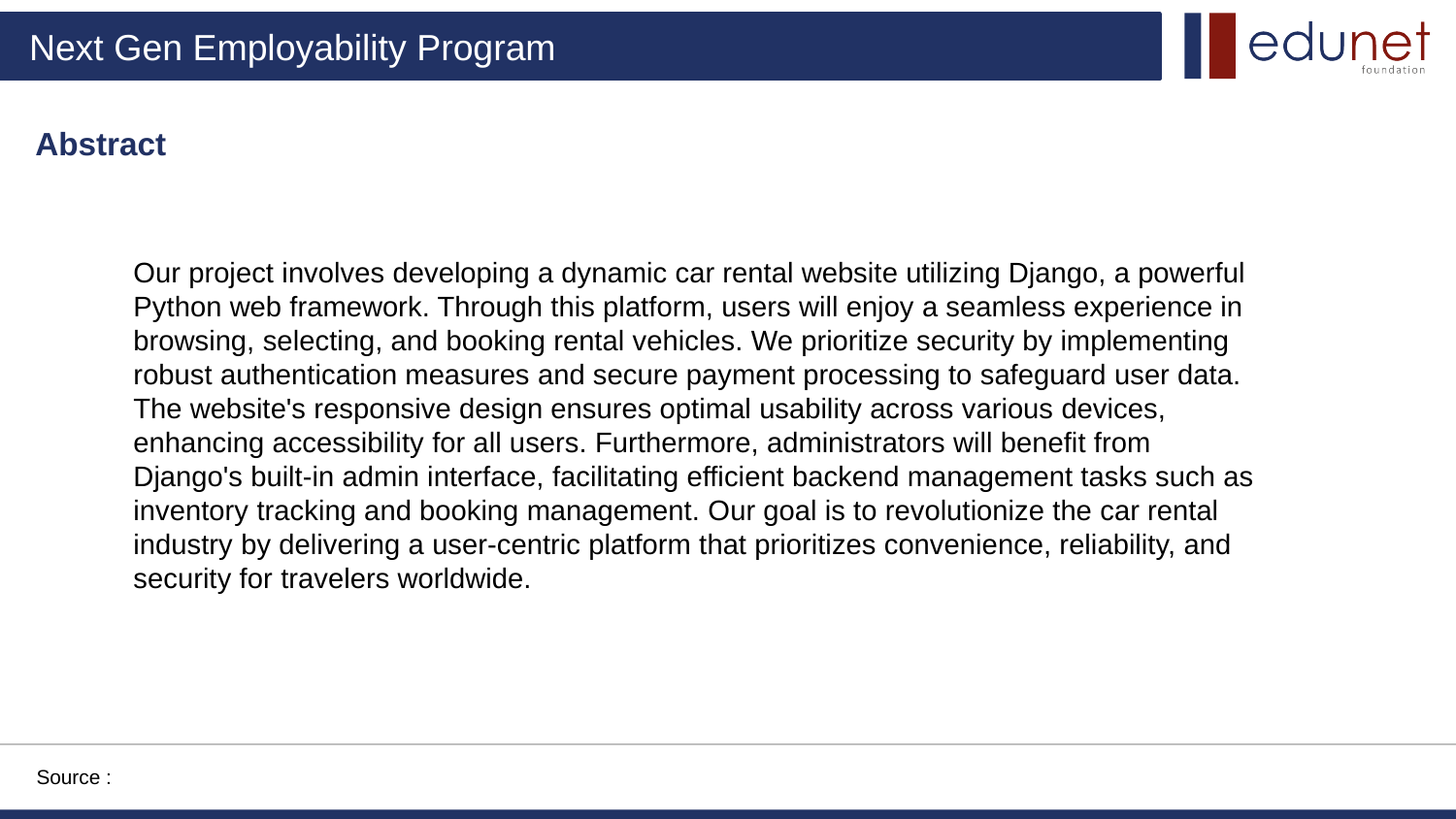

Abstract
Our project involves developing a dynamic car rental website utilizing Django, a powerful Python web framework. Through this platform, users will enjoy a seamless experience in browsing, selecting, and booking rental vehicles. We prioritize security by implementing robust authentication measures and secure payment processing to safeguard user data. The website's responsive design ensures optimal usability across various devices, enhancing accessibility for all users. Furthermore, administrators will benefit from Django's built-in admin interface, facilitating efficient backend management tasks such as inventory tracking and booking management. Our goal is to revolutionize the car rental industry by delivering a user-centric platform that prioritizes convenience, reliability, and security for travelers worldwide.

Source :